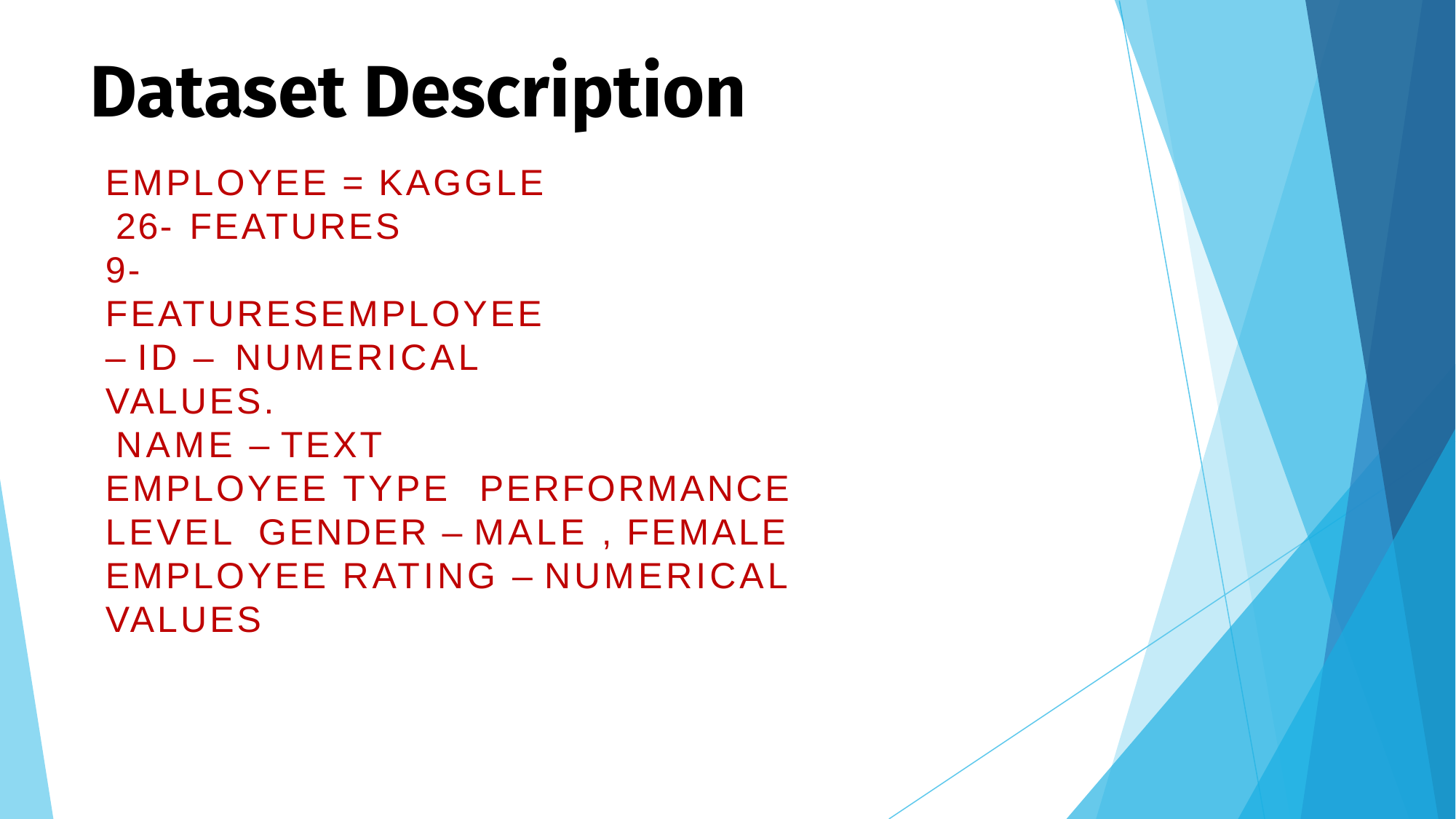

# Dataset Description
EMPLOYEE = KAGGLE  26- FEATURES
9- FEATURESEMPLOYEE – ID – NUMERICAL VALUES.
 NAME – TEXT
EMPLOYEE TYPE	PERFORMANCE LEVEL  GENDER – MALE , FEMALE
EMPLOYEE RATING – NUMERICAL VALUES